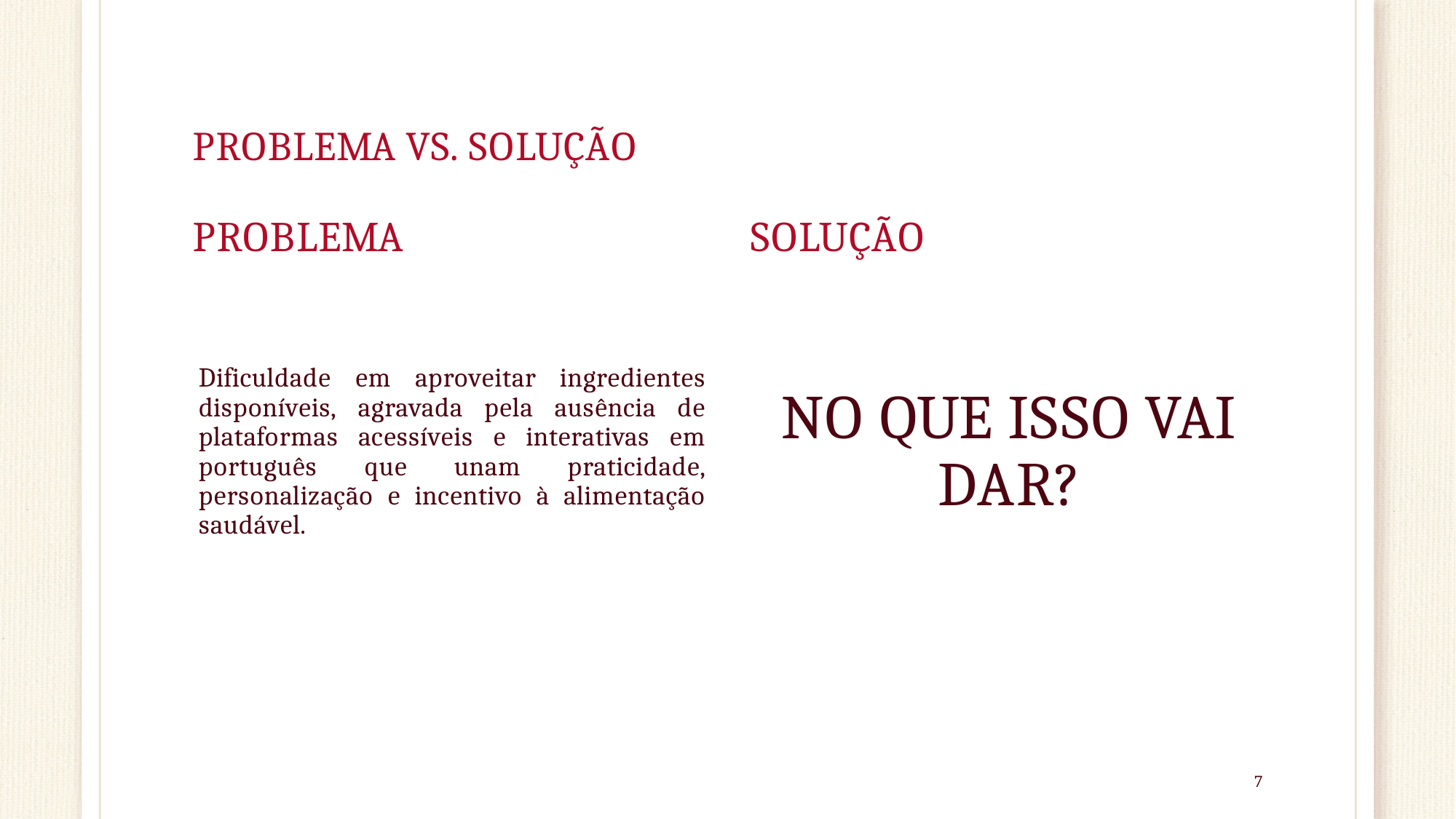

# PROBLEMA VS. SOLUÇÃO
PROBLEMA
SOLUÇÃO
Dificuldade em aproveitar ingredientes disponíveis, agravada pela ausência de plataformas acessíveis e interativas em português que unam praticidade, personalização e incentivo à alimentação saudável.
NO QUE ISSO VAI DAR?
7